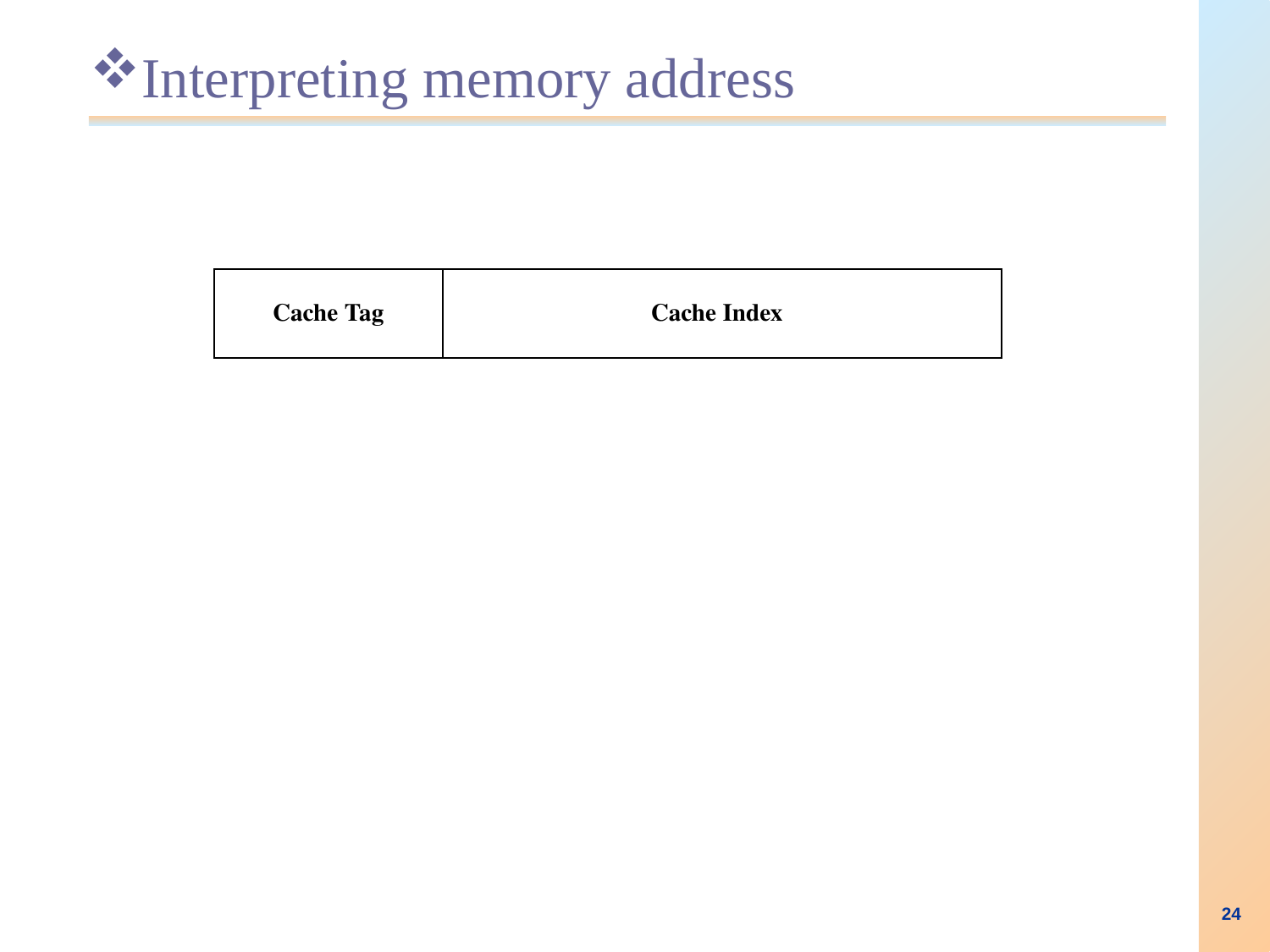

# Interpreting memory address

Cache Tag
                    Cache Index